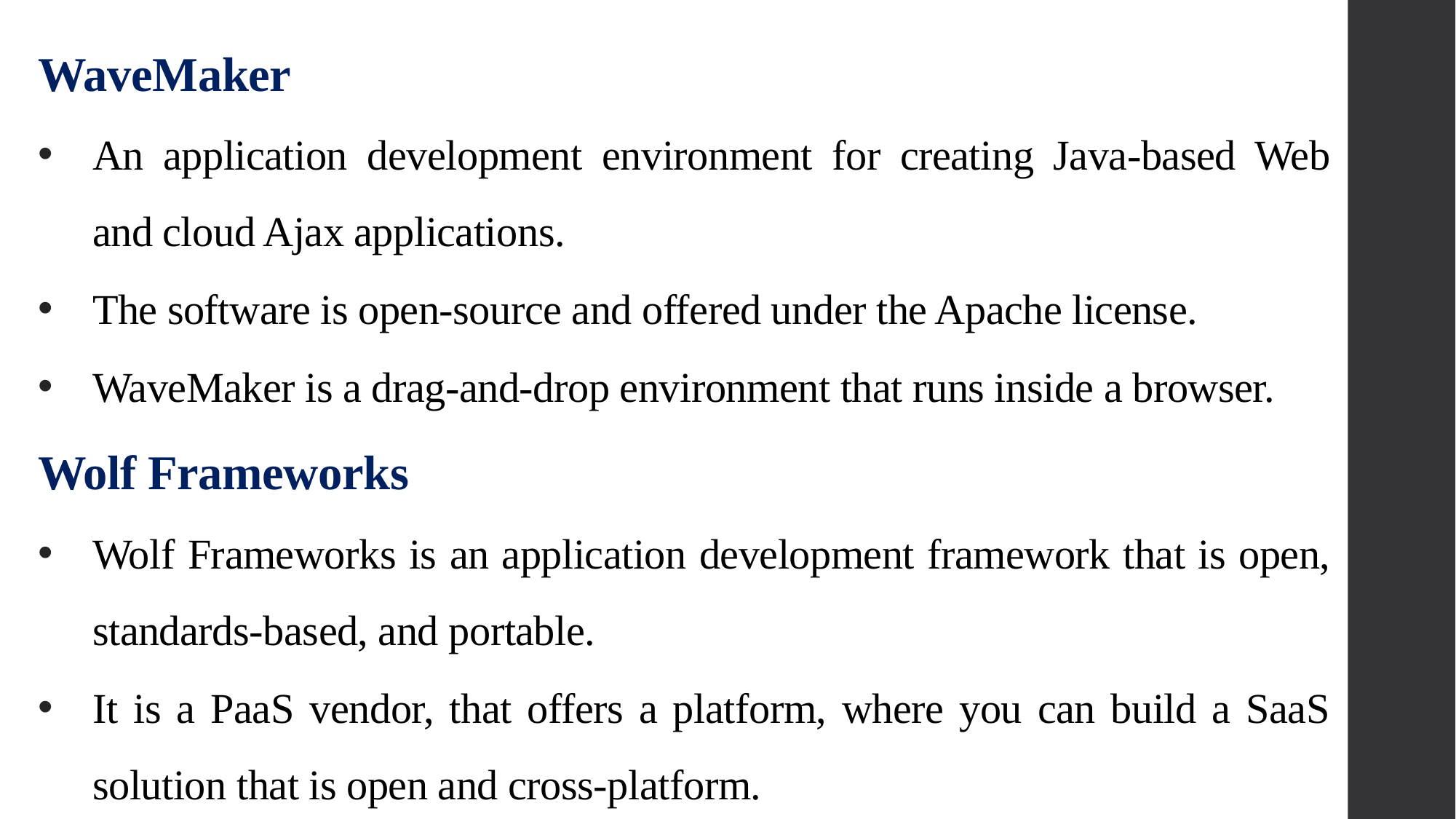

WaveMaker
An application development environment for creating Java-based Web and cloud Ajax applications.
The software is open-source and offered under the Apache license.
WaveMaker is a drag-and-drop environment that runs inside a browser.
Wolf Frameworks
Wolf Frameworks is an application development framework that is open, standards-based, and portable.
It is a PaaS vendor, that offers a platform, where you can build a SaaS solution that is open and cross-platform.
70